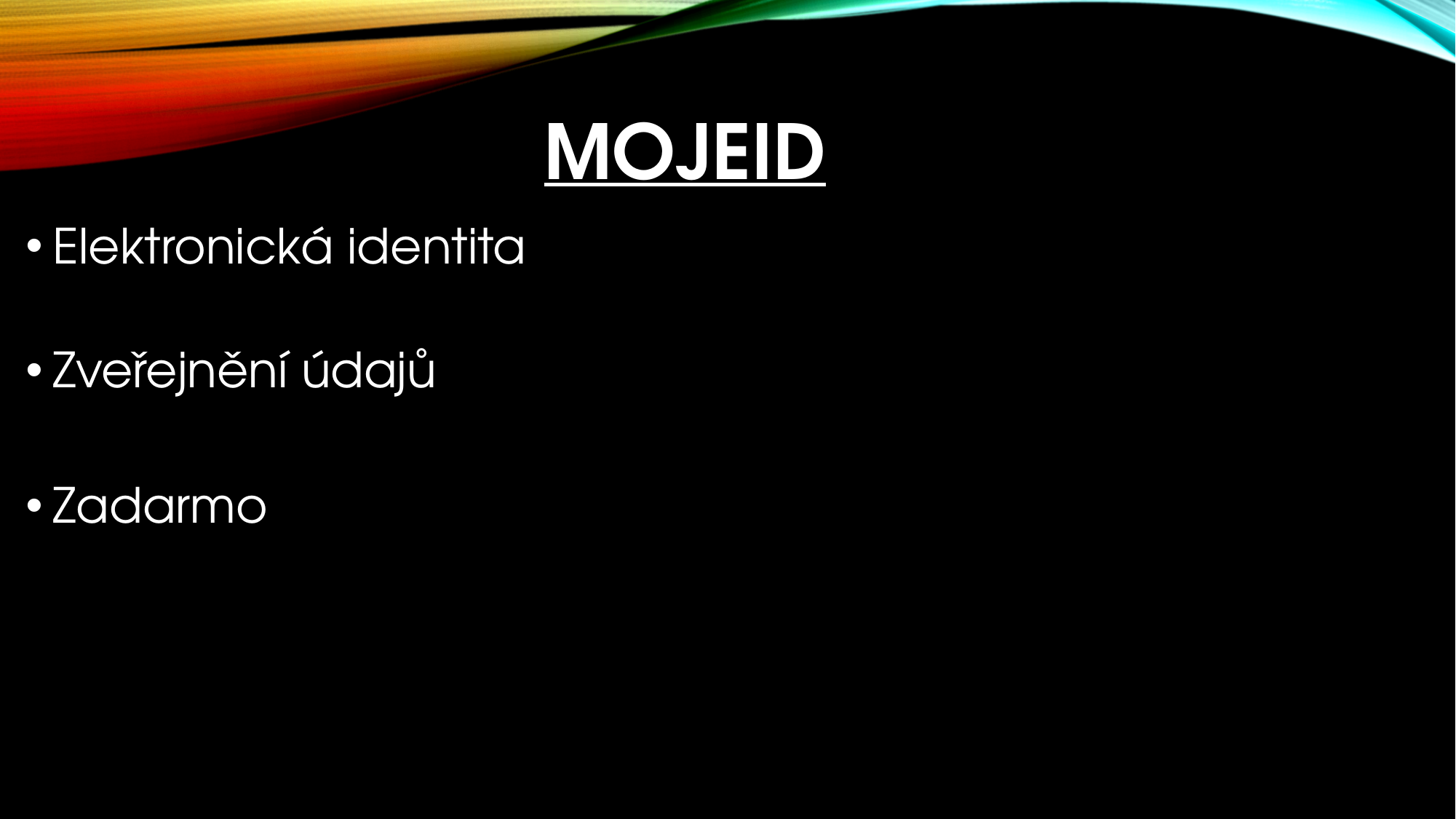

# mojeid
Elektronická identita

Zveřejnění údajů

Zadarmo